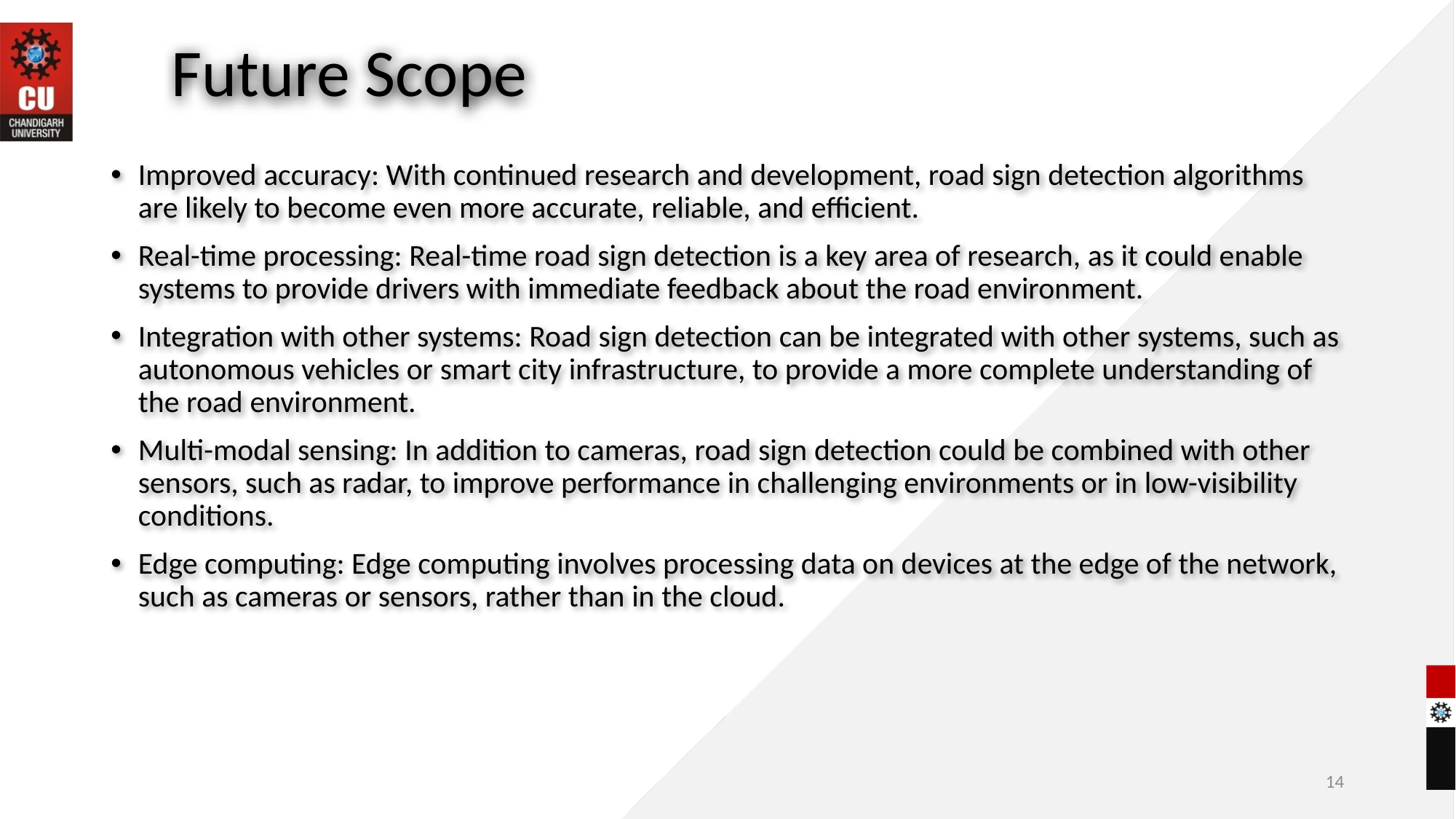

# Future Scope
Improved accuracy: With continued research and development, road sign detection algorithms are likely to become even more accurate, reliable, and efficient.
Real-time processing: Real-time road sign detection is a key area of research, as it could enable systems to provide drivers with immediate feedback about the road environment.
Integration with other systems: Road sign detection can be integrated with other systems, such as autonomous vehicles or smart city infrastructure, to provide a more complete understanding of the road environment.
Multi-modal sensing: In addition to cameras, road sign detection could be combined with other sensors, such as radar, to improve performance in challenging environments or in low-visibility conditions.
Edge computing: Edge computing involves processing data on devices at the edge of the network, such as cameras or sensors, rather than in the cloud.
14